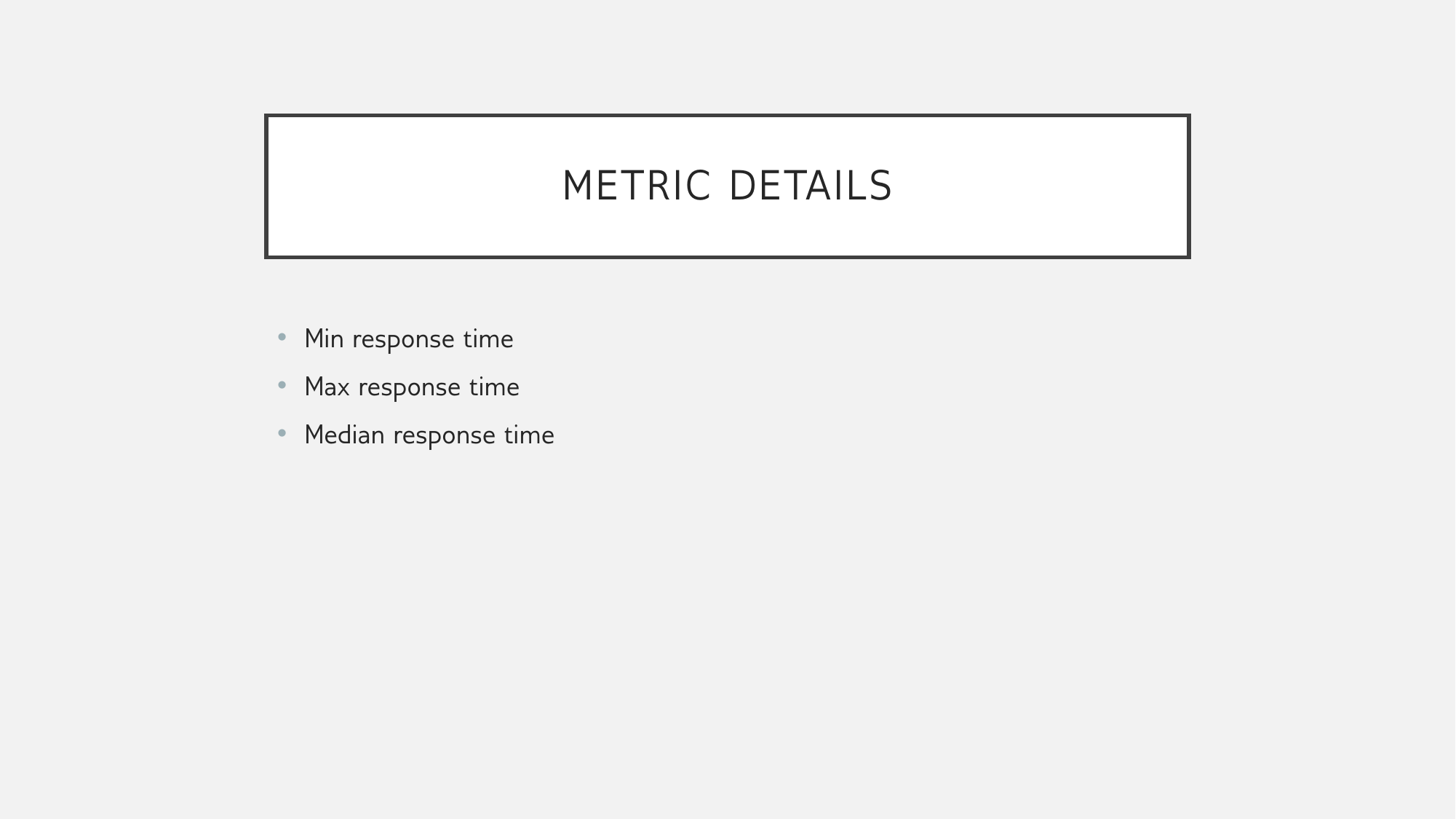

# Metric details
Min response time
Max response time
Median response time